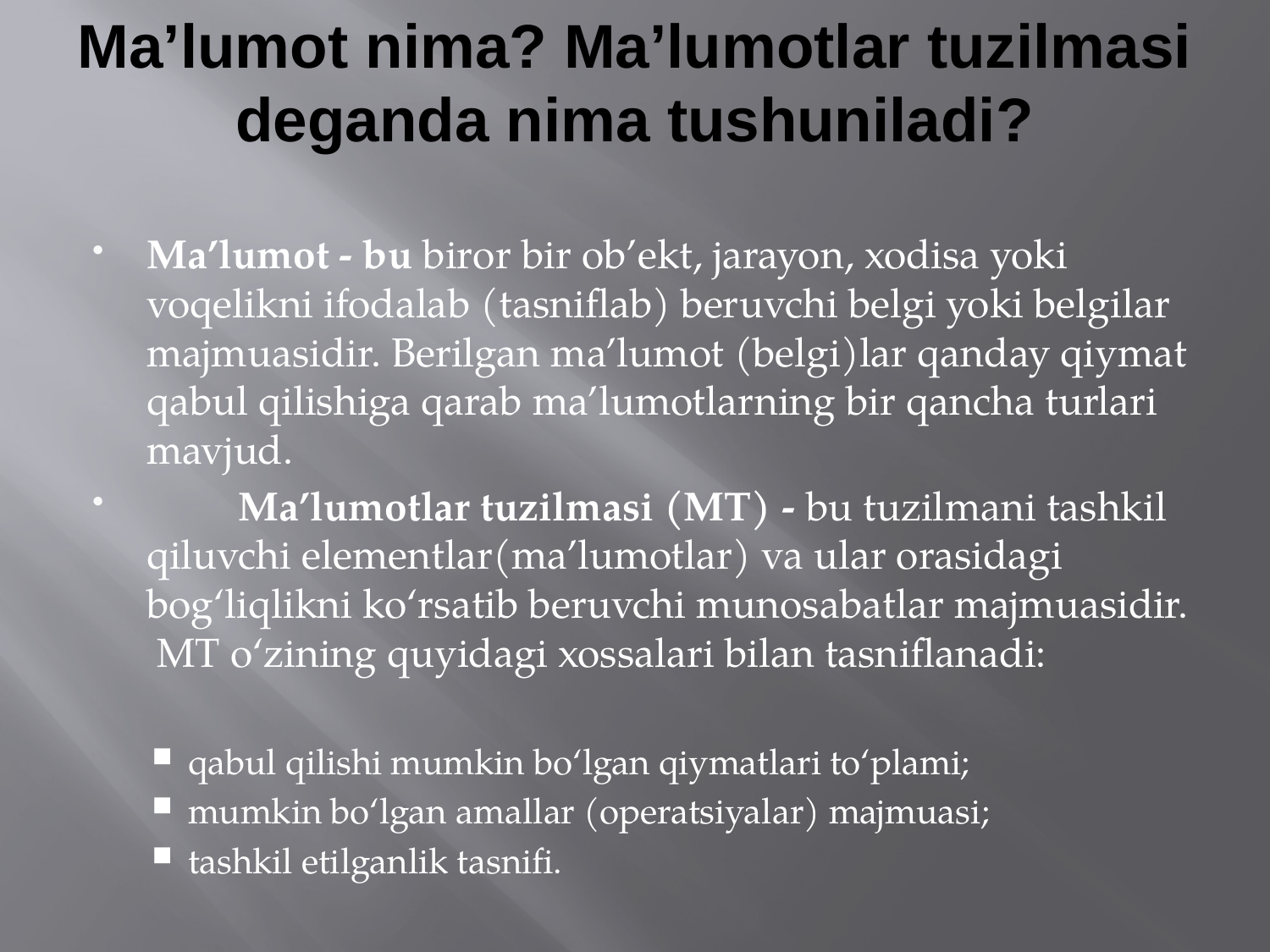

# Ma’lumot nima? Ma’lumotlar tuzilmasi deganda nima tushuniladi?
Ma’lumot - bu biror bir ob’ekt, jarayon, xodisa yoki voqelikni ifodalab (tasniflab) beruvchi belgi yoki belgilar majmuasidir. Berilgan ma’lumot (belgi)lar qanday qiymat qabul qilishiga qarab ma’lumotlarning bir qancha turlari mavjud.
	Ma’lumotlar tuzilmasi (MT) - bu tuzilmani tashkil qiluvchi elementlar(ma’lumotlar) va ular orasidagi bog‘liqlikni ko‘rsatib beruvchi munosabatlar majmuasidir.  MT o‘zining quyidagi xossalari bilan tasniflanadi:

qabul qilishi mumkin bo‘lgan qiymatlari to‘plami;
mumkin bo‘lgan amallar (operatsiyalar) majmuasi;
tashkil etilganlik tasnifi.